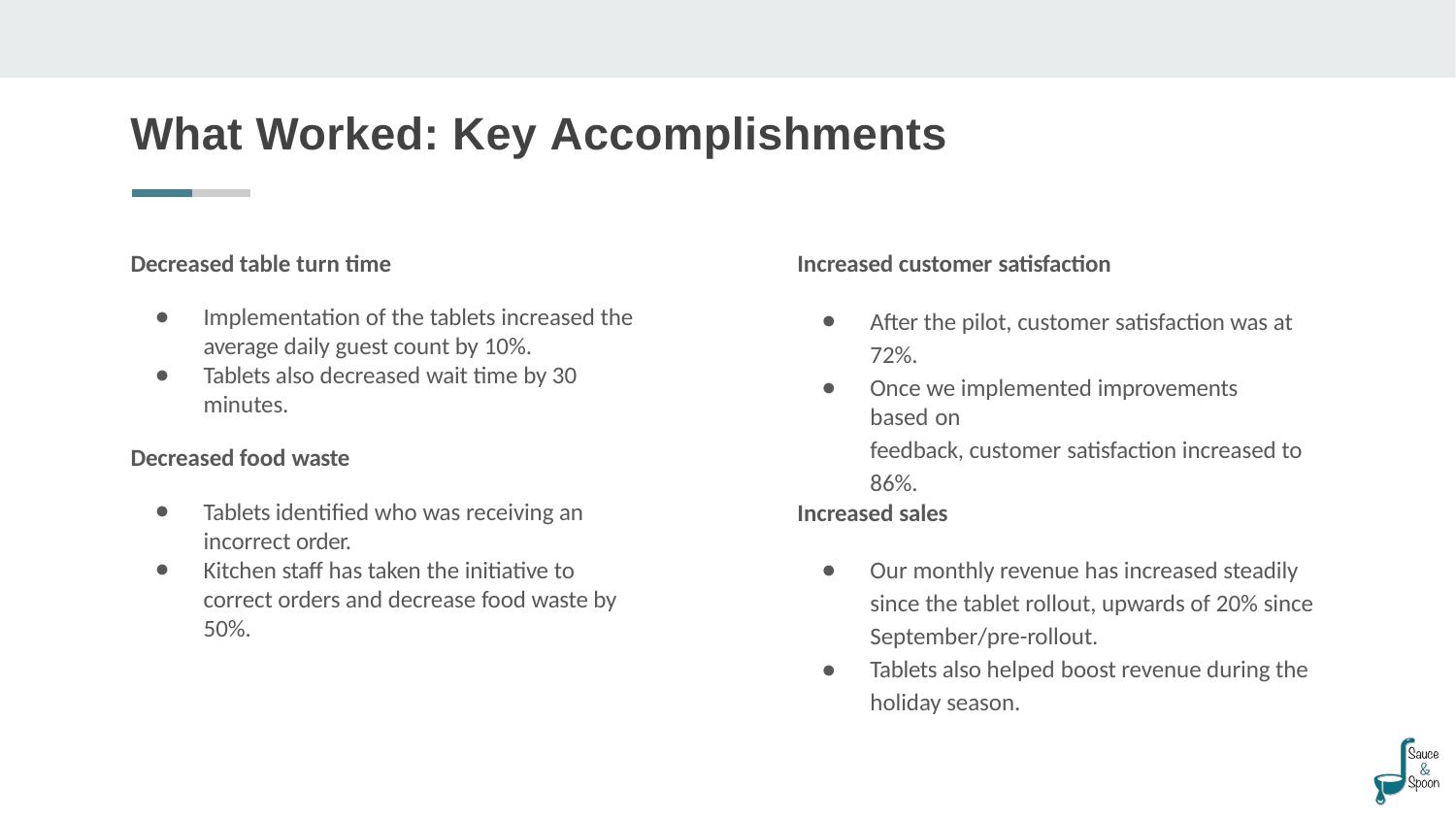

# What Worked: Key Accomplishments
Decreased table turn time
Increased customer satisfaction
●
Implementation of the tablets increased the  average daily guest count by 10%.
Tablets also decreased wait time by 30  minutes.
After the pilot, customer satisfaction was at  72%.
Once we implemented improvements based on
feedback, customer satisfaction increased to  86%.
●
●
Decreased food waste
●
Tablets identified who was receiving an  incorrect order.
Kitchen staff has taken the initiative to  correct orders and decrease food waste by  50%.
Increased sales
Our monthly revenue has increased steadily  since the tablet rollout, upwards of 20% since  September/pre-rollout.
Tablets also helped boost revenue during the  holiday season.
●
●